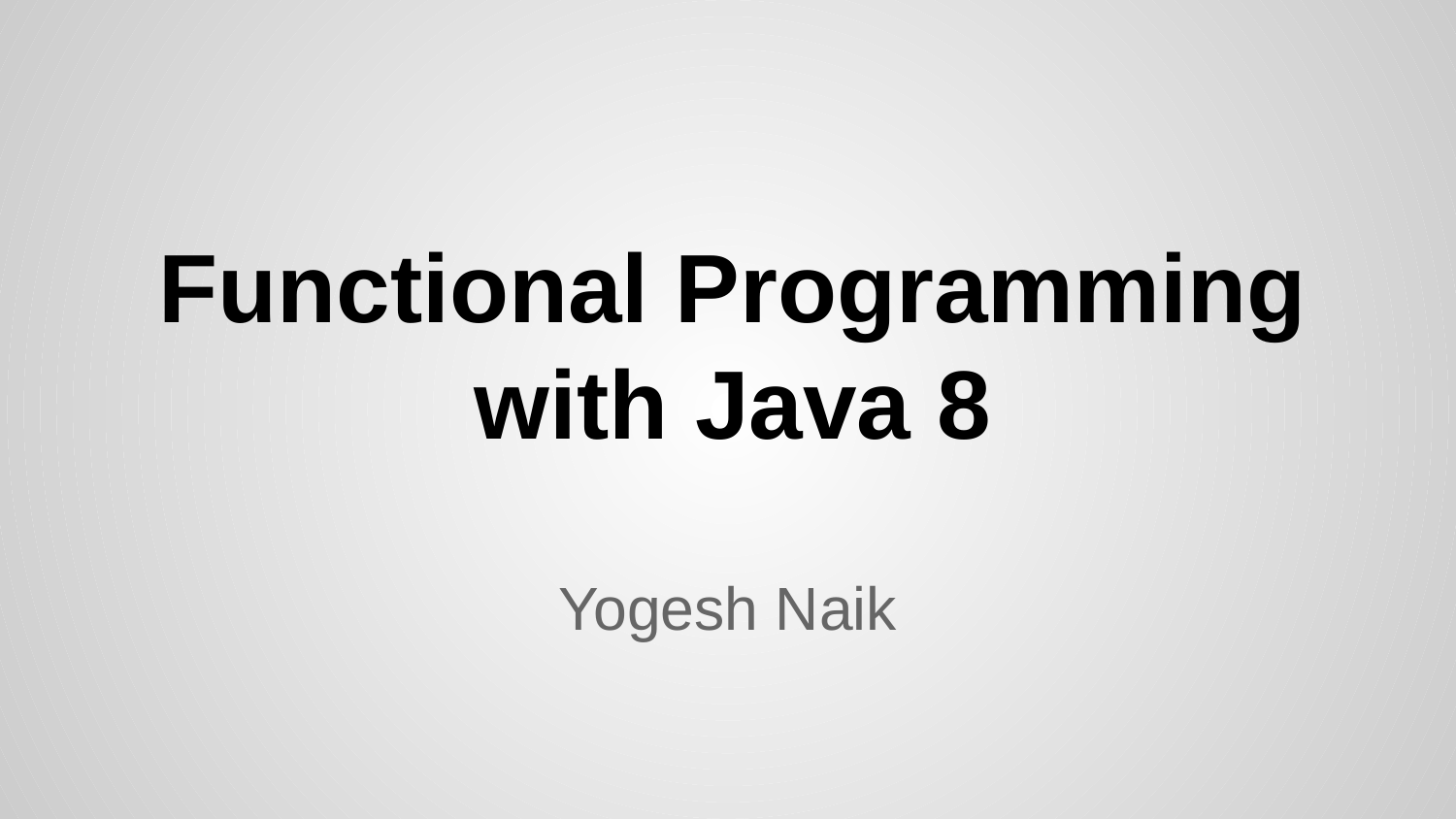

# Functional Programming with Java 8
Yogesh Naik